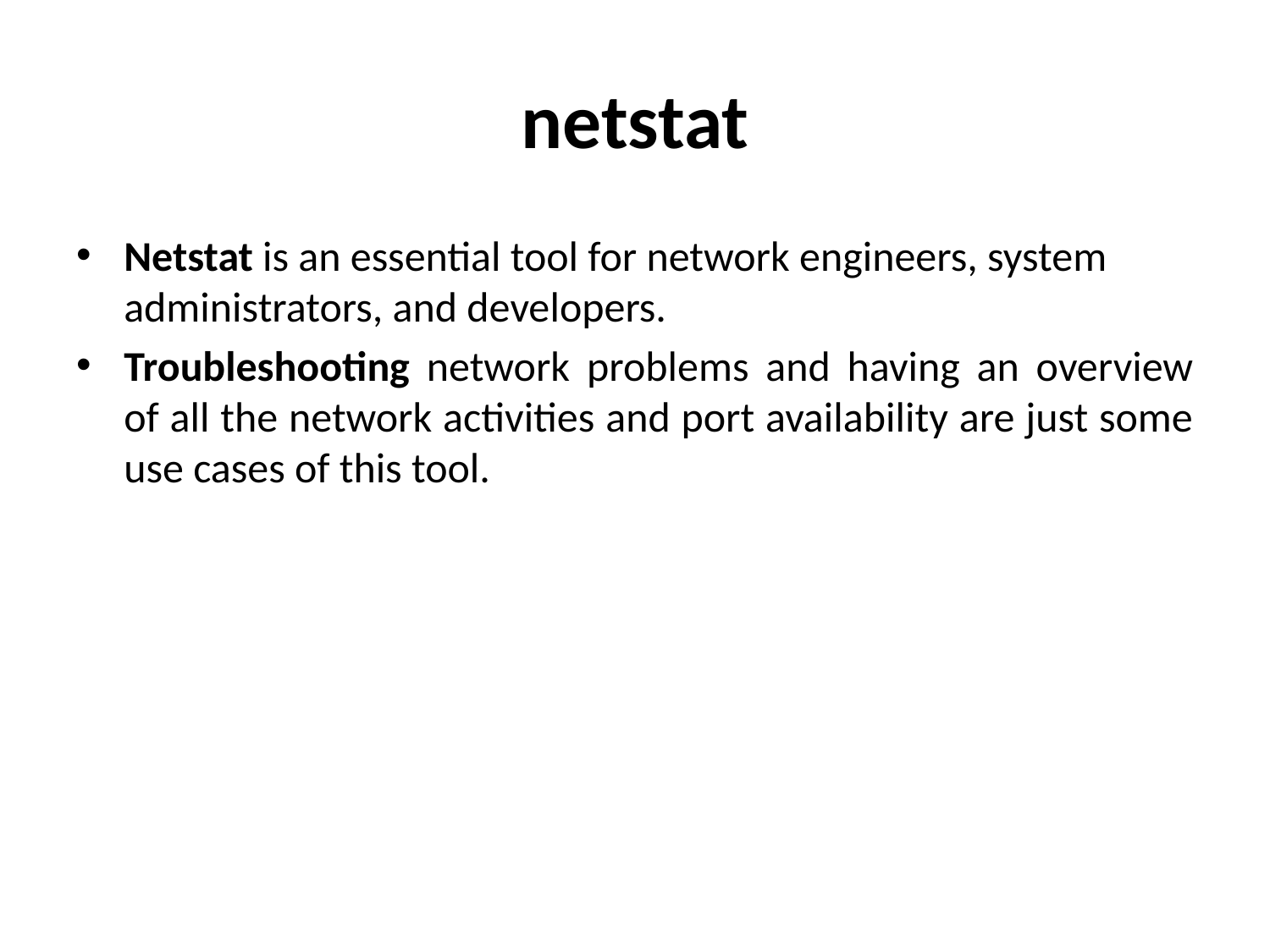

# netstat
Netstat is an essential tool for network engineers, system administrators, and developers.
Troubleshooting network problems and having an overview of all the network activities and port availability are just some use cases of this tool.